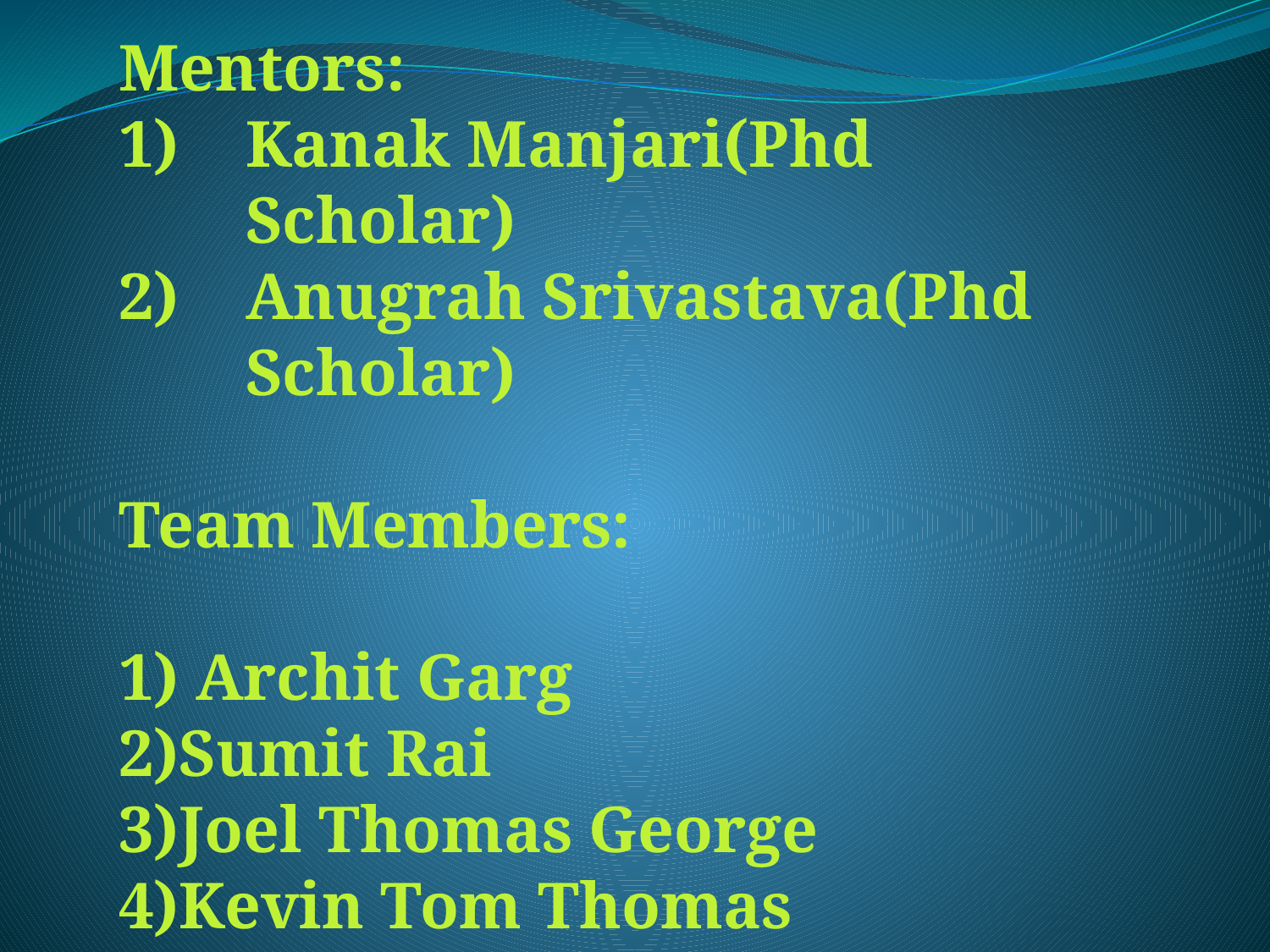

Mentors:
Kanak Manjari(Phd Scholar)
Anugrah Srivastava(Phd Scholar)

Team Members:

1) Archit Garg
2)Sumit Rai
3)Joel Thomas George
4)Kevin Tom Thomas